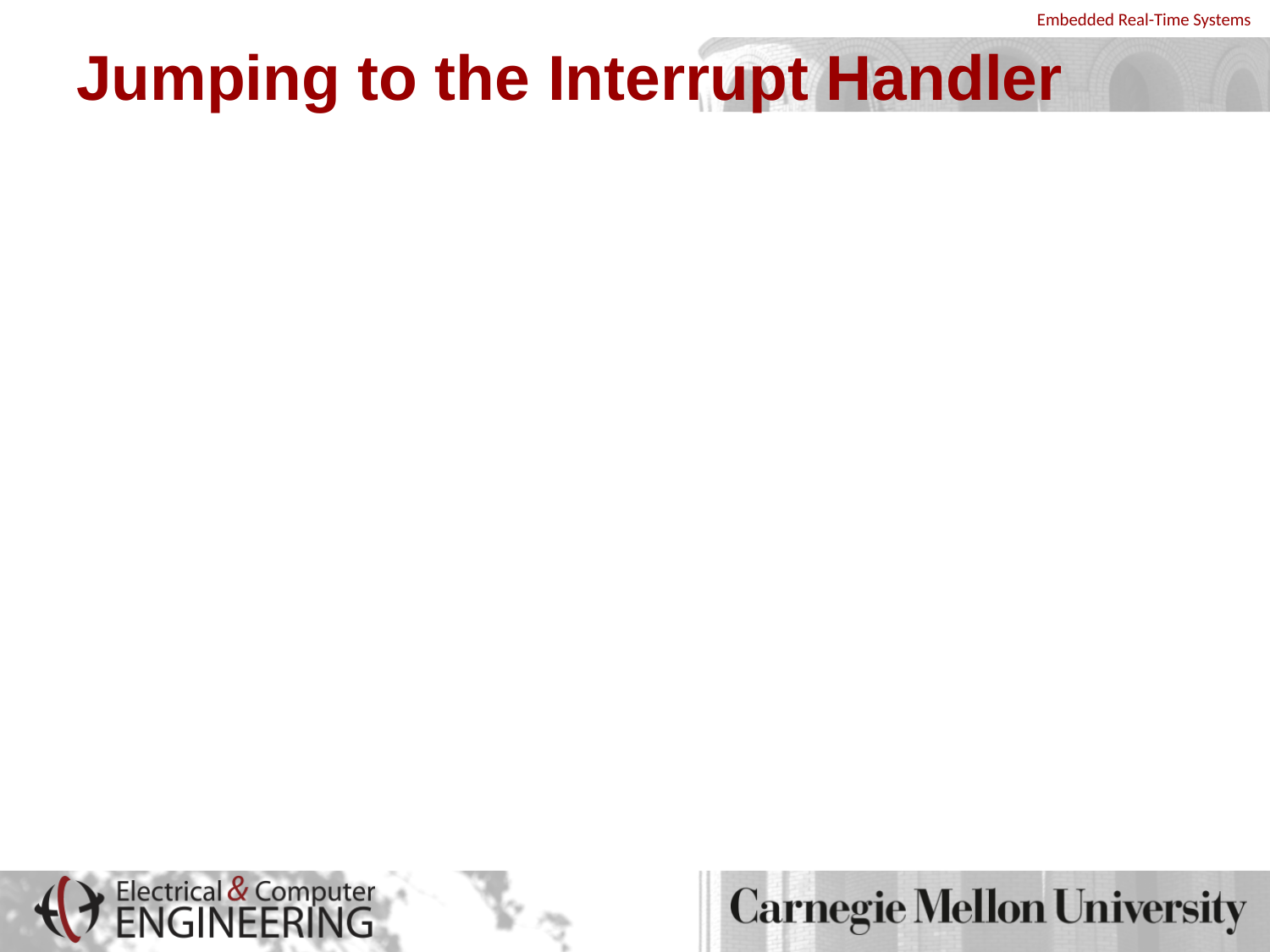

# Jumping to the Interrupt Handler
Non-vectored
Processor jumps to the same location irrespective of the kind of interrupt
Hardware simplification
Vectored
Device supplies processor with address of interrupt service routine
Interrupt  handler reads the address of the interrupt service routine from a special bus
Why the different methods?
If multiple devices uses the same interrupt the processor must poll each device to determine which device interrupted the processor
This can be time-consuming if there is a lot of devices
In a vectored system, the processor would just take the address from the device (which dumps the interrupt vector onto a special bus).